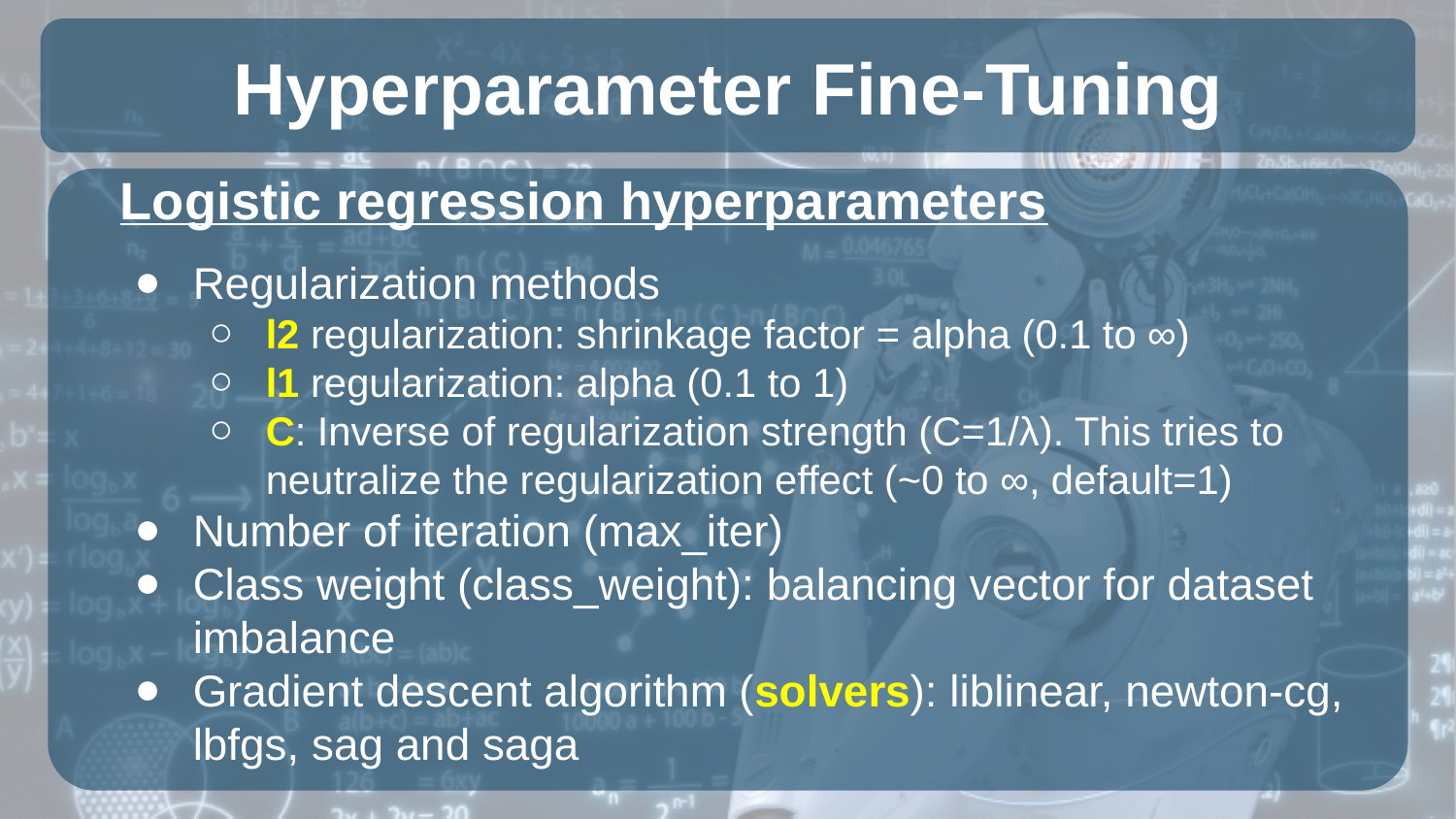

# Hyperparameter Fine-Tuning
Logistic regression hyperparameters

Regularization methods
l2 regularization: shrinkage factor = alpha (0.1 to ∞)
l1 regularization: alpha (0.1 to 1)
C: Inverse of regularization strength (C=1/λ). This tries to neutralize the regularization effect (~0 to ∞, default=1)
Number of iteration (max_iter)
Class weight (class_weight): balancing vector for dataset imbalance
Gradient descent algorithm (solvers): liblinear, newton-cg, lbfgs, sag and saga